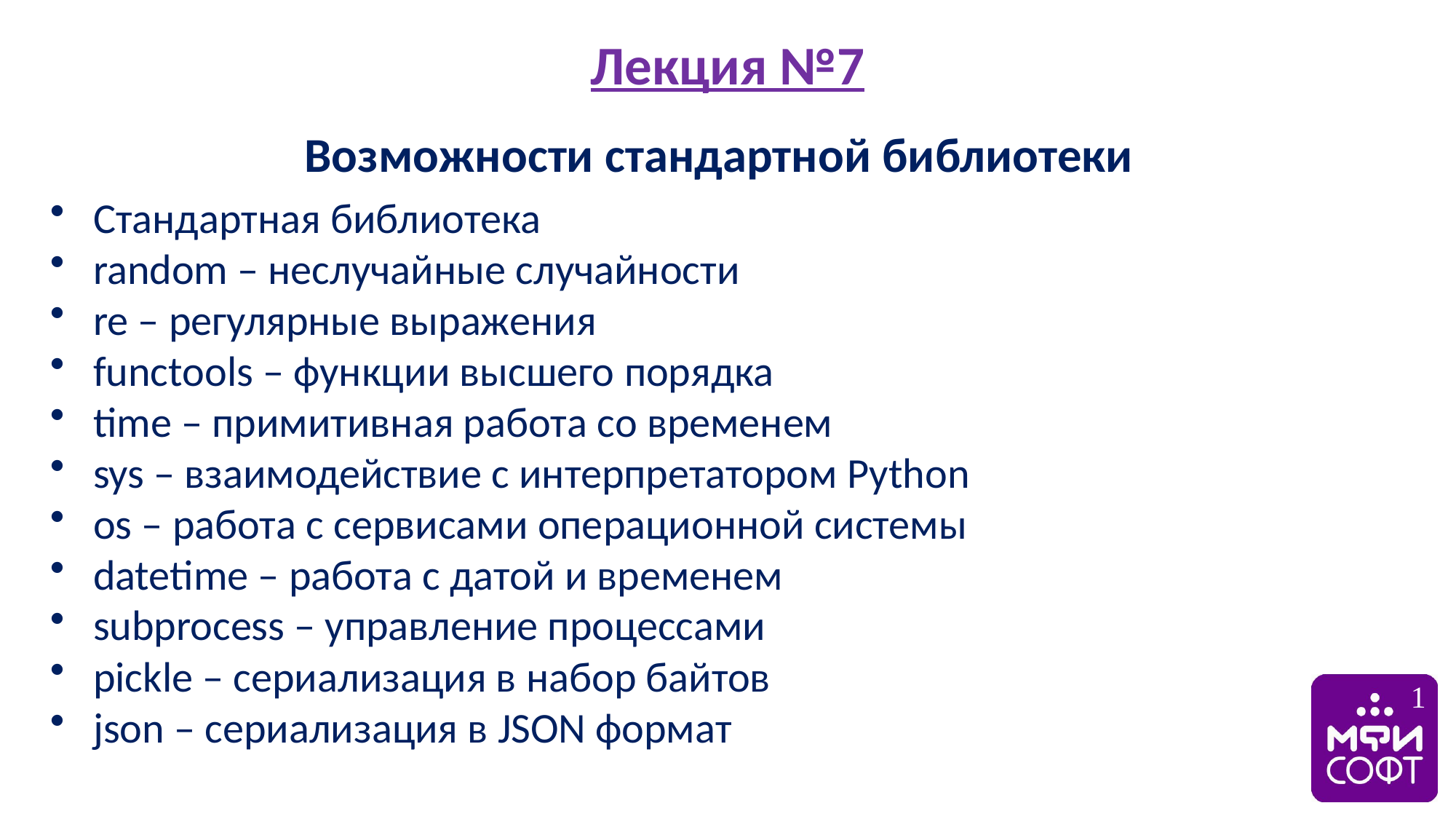

Лекция №7
Возможности стандартной библиотеки
Стандартная библиотека
random – неслучайные случайности
re – регулярные выражения
functools – функции высшего порядка
time – примитивная работа со временем
sys – взаимодействие с интерпретатором Python
os – работа с сервисами операционной системы
datetime – работа с датой и временем
subprocess – управление процессами
pickle – сериализация в набор байтов
json – сериализация в JSON формат